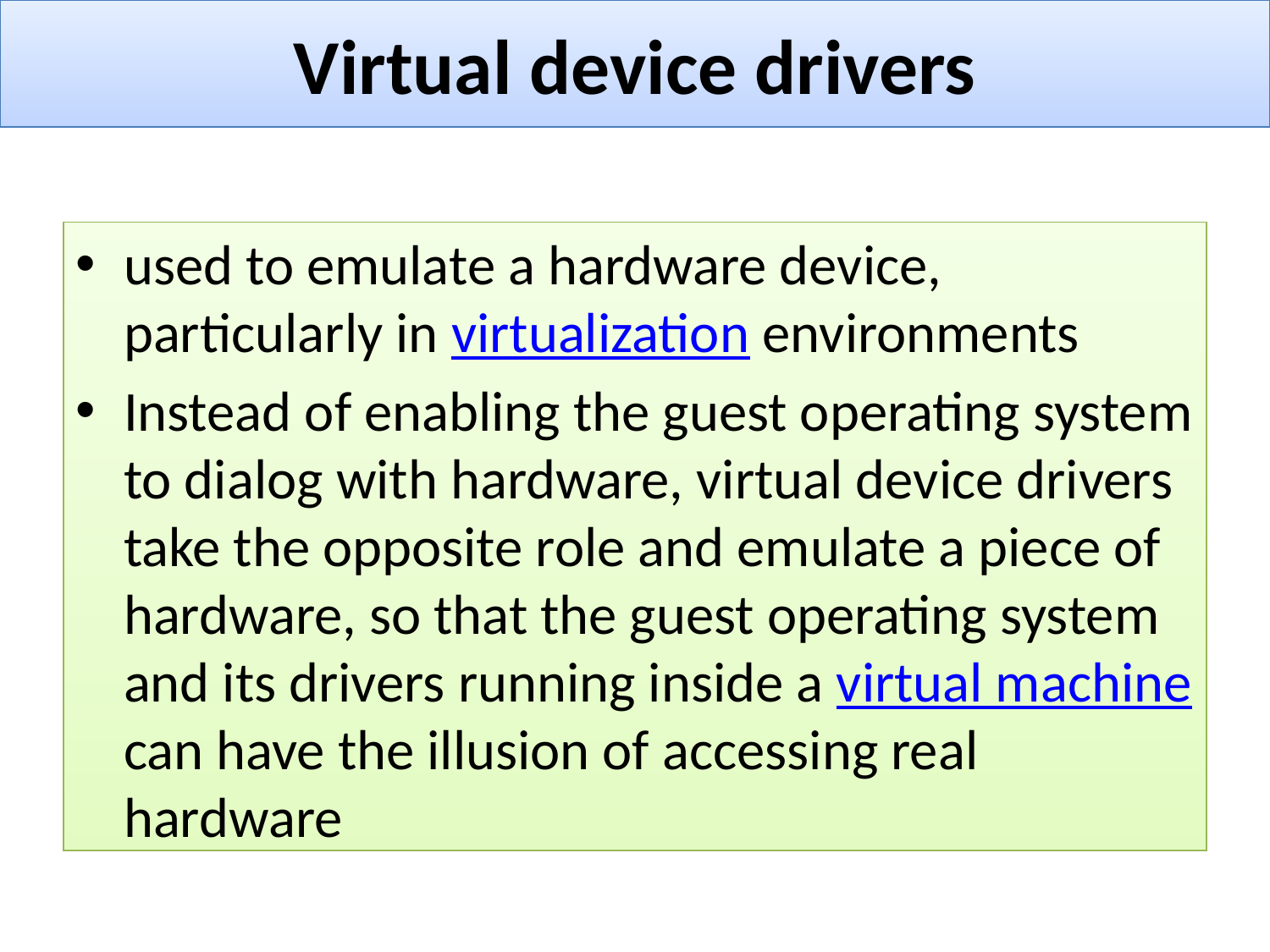

Virtual device drivers
used to emulate a hardware device, particularly in virtualization environments
Instead of enabling the guest operating system to dialog with hardware, virtual device drivers take the opposite role and emulate a piece of hardware, so that the guest operating system and its drivers running inside a virtual machine can have the illusion of accessing real hardware